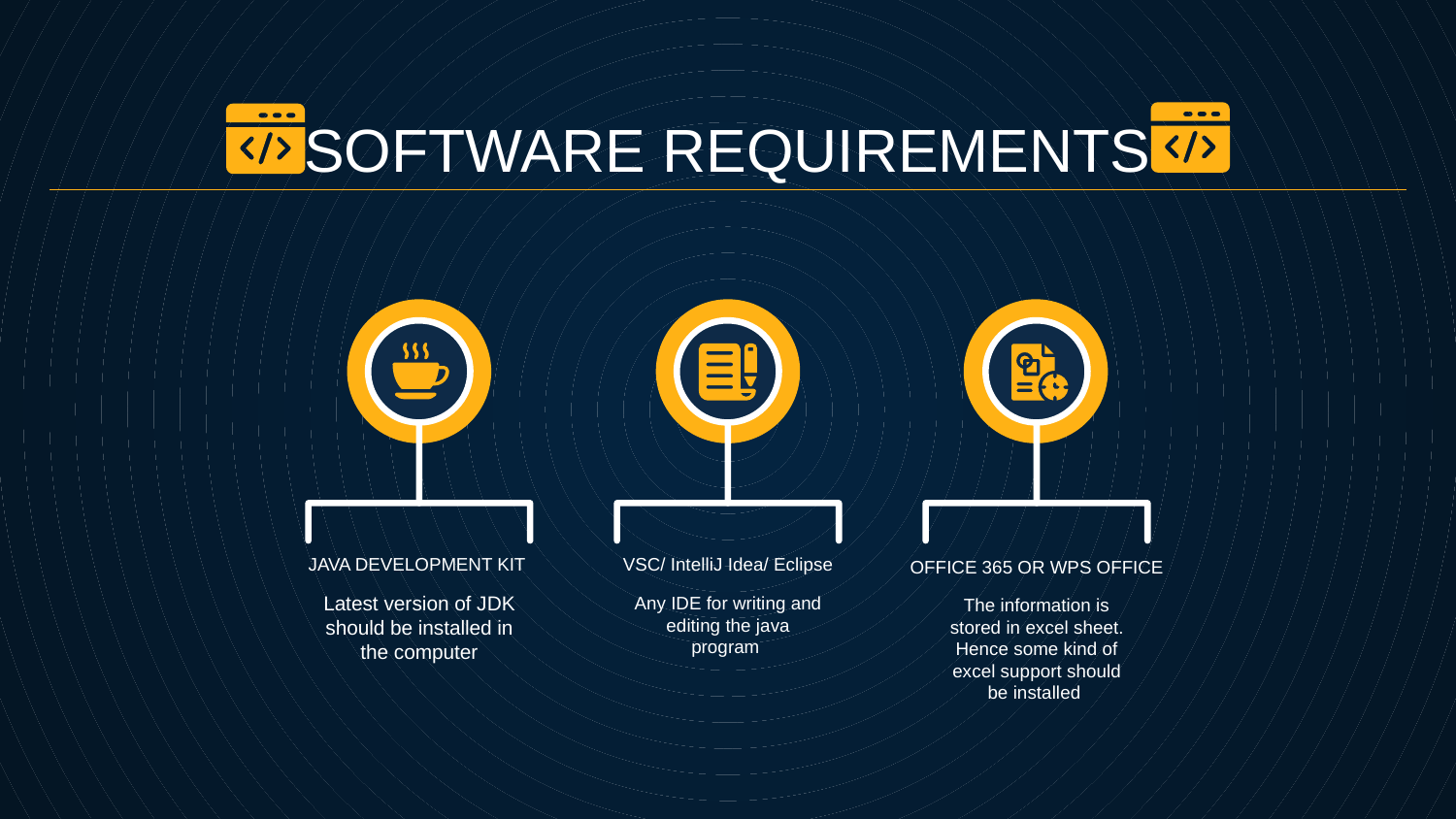

SOFTWARE REQUIREMENTS

JAVA DEVELOPMENT KIT
# VSC/ IntelliJ Idea/ Eclipse
OFFICE 365 OR WPS OFFICE
Latest version of JDK should be installed in the computer
Any IDE for writing and editing the java program
The information is stored in excel sheet. Hence some kind of excel support should be installed